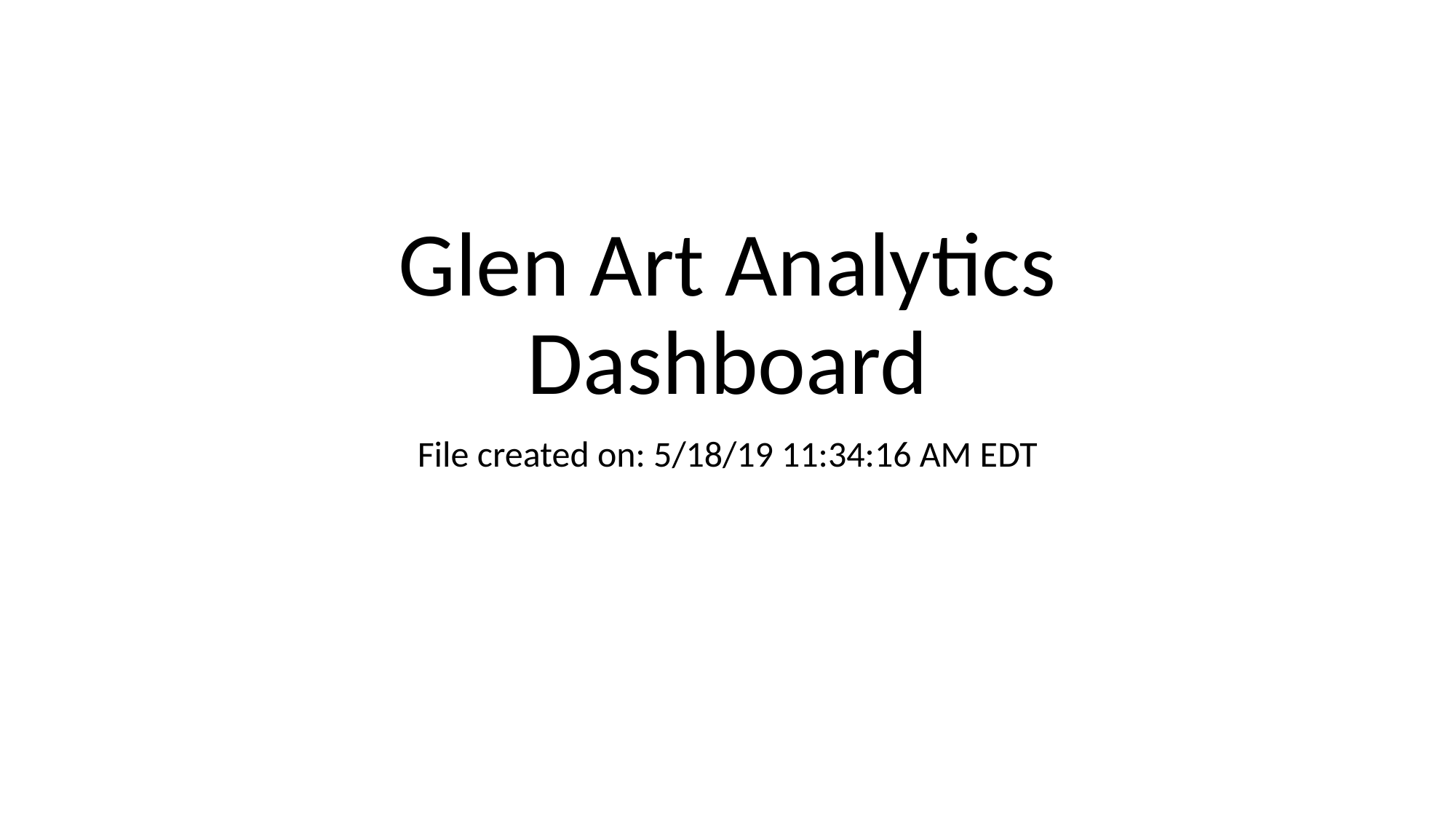

# Glen Art Analytics Dashboard
File created on: 5/18/19 11:34:16 AM EDT